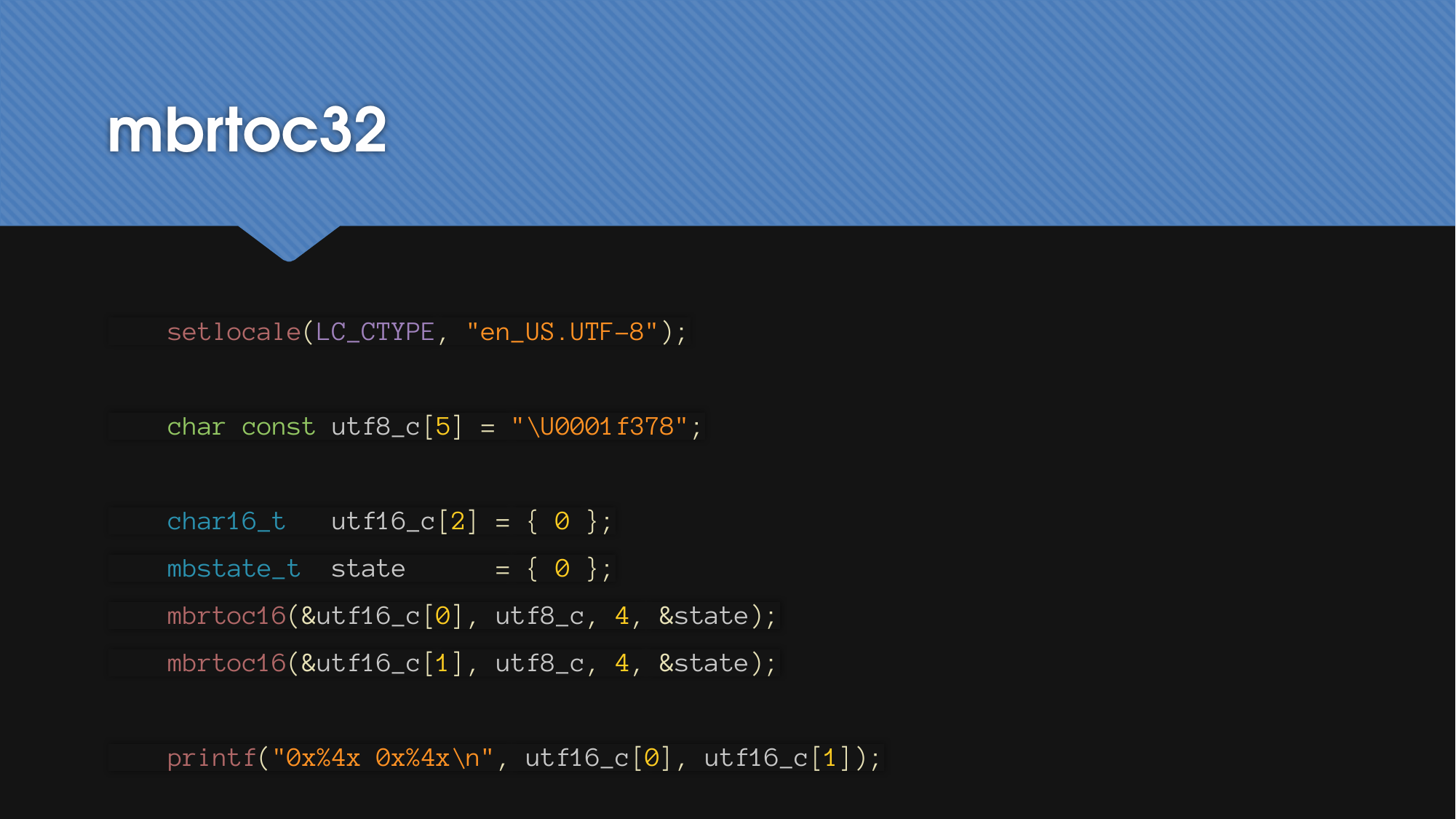

# mbrtoc32
    setlocale(LC_CTYPE, "en_US.UTF-8");

    char const utf8_c[5] = "\U0001f378";

    char16_t   utf16_c[2] = { 0 };
    mbstate_t  state      = { 0 };
    mbrtoc16(&utf16_c[0], utf8_c, 4, &state);
    mbrtoc16(&utf16_c[1], utf8_c, 4, &state);

    printf("0x%4x 0x%4x\n", utf16_c[0], utf16_c[1]);